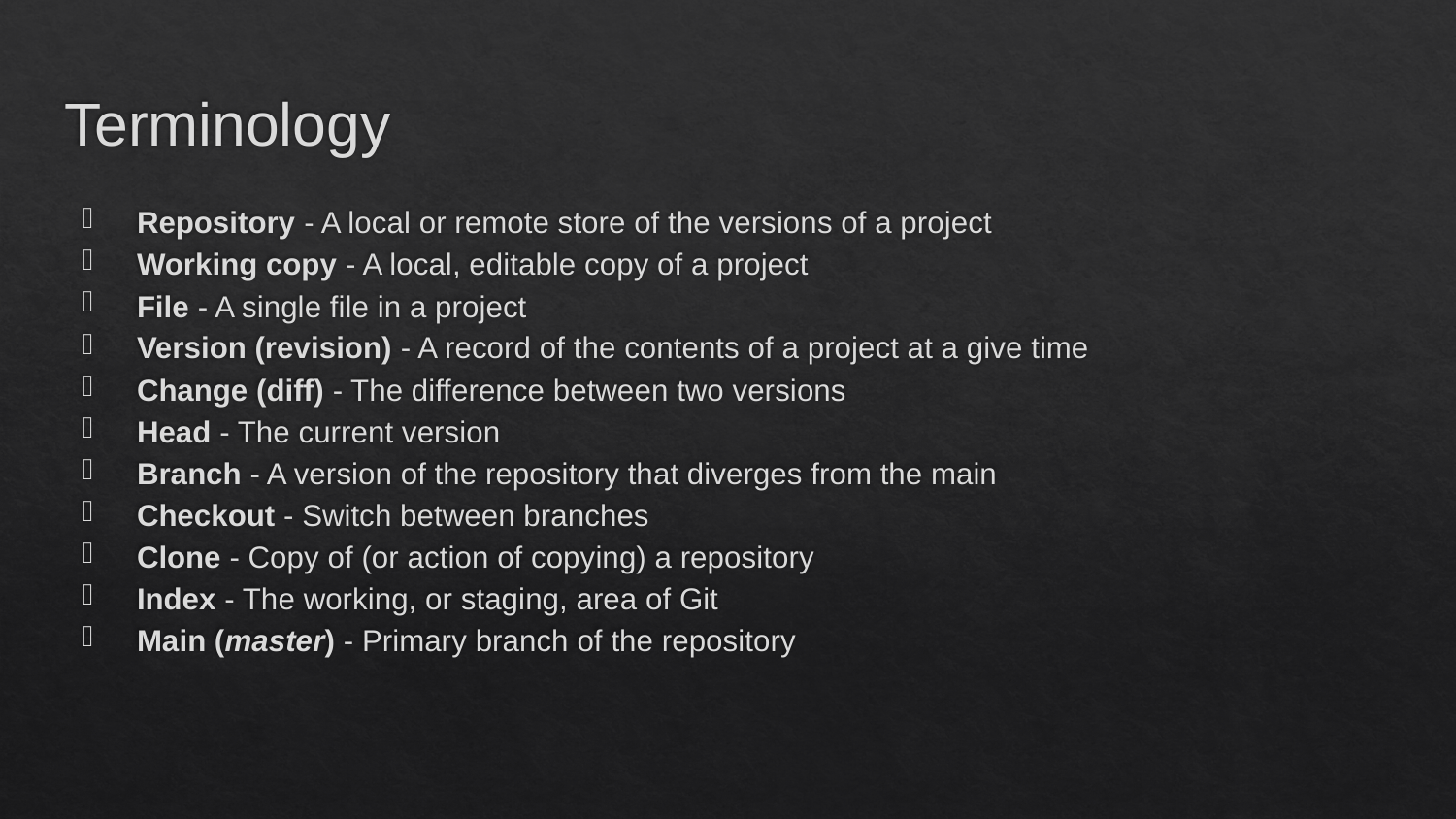

# Terminology
Repository - A local or remote store of the versions of a project
Working copy - A local, editable copy of a project
File - A single file in a project
Version (revision) - A record of the contents of a project at a give time
Change (diff) - The difference between two versions
Head - The current version
Branch - A version of the repository that diverges from the main
Checkout - Switch between branches
Clone - Copy of (or action of copying) a repository
Index - The working, or staging, area of Git
Main (master) - Primary branch of the repository